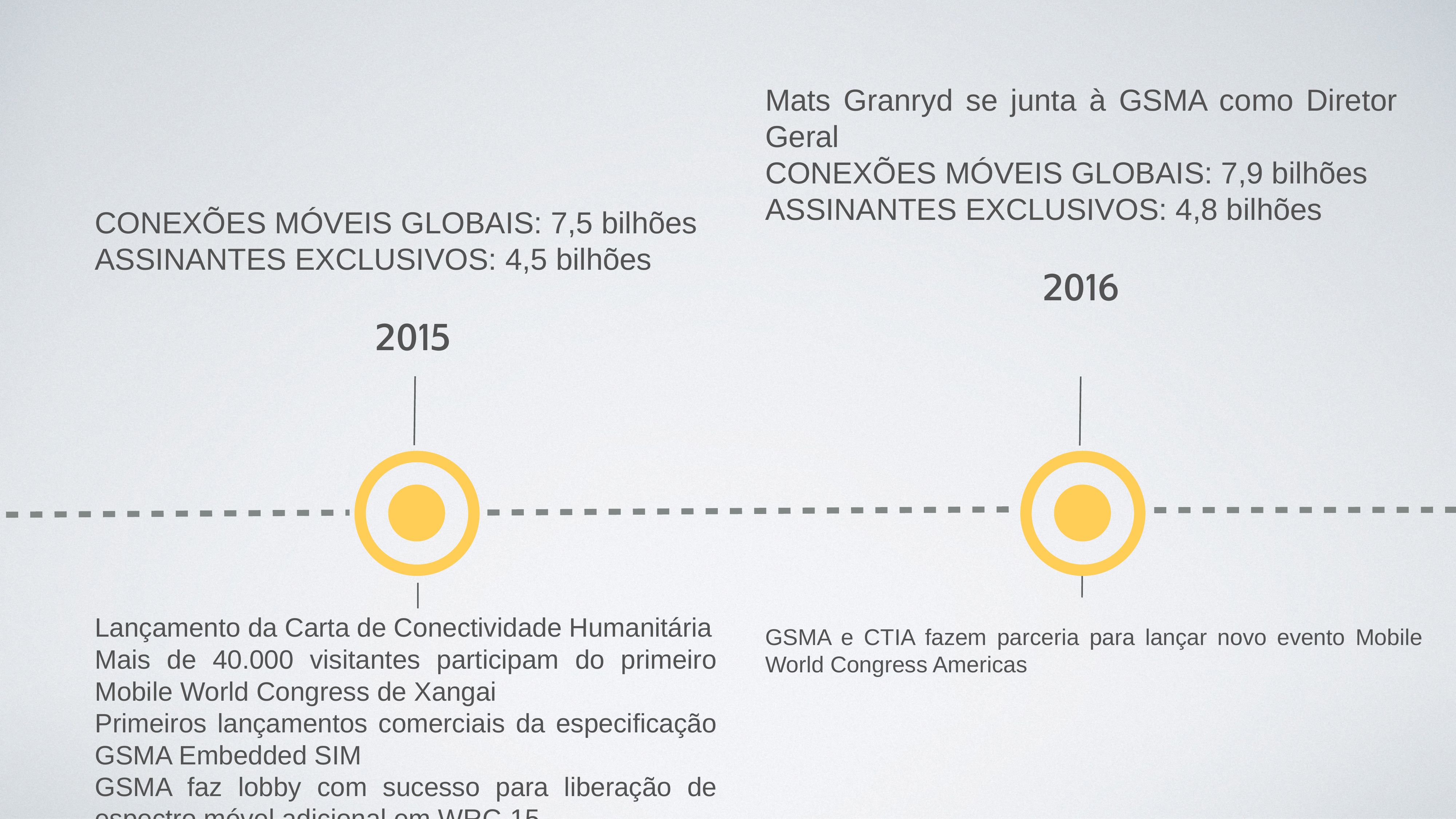

Mats Granryd se junta à GSMA como Diretor Geral
CONEXÕES MÓVEIS GLOBAIS: 7,9 bilhões
ASSINANTES EXCLUSIVOS: 4,8 bilhões

2016
CONEXÕES MÓVEIS GLOBAIS: 7,5 bilhões
ASSINANTES EXCLUSIVOS: 4,5 bilhões

2015

GSMA e CTIA fazem parceria para lançar novo evento Mobile World Congress Americas
Lançamento da Carta de Conectividade Humanitária
Mais de 40.000 visitantes participam do primeiro Mobile World Congress de Xangai
Primeiros lançamentos comerciais da especificação GSMA Embedded SIM
GSMA faz lobby com sucesso para liberação de espectro móvel adicional em WRC-15